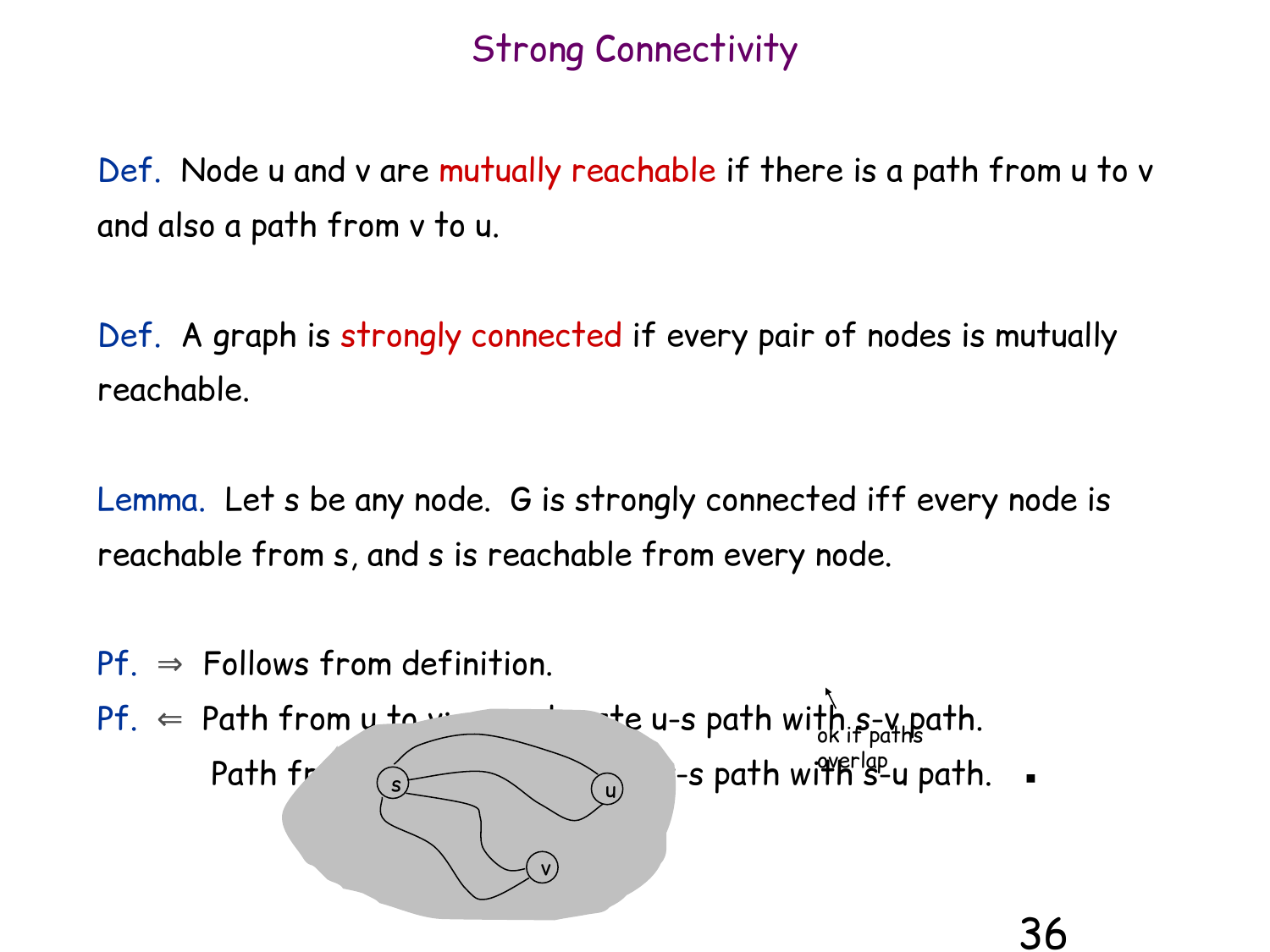

# Strong Connectivity
Def.  Node u and v are mutually reachable if there is a path from u to v and also a path from v to u.

Def.  A graph is strongly connected if every pair of nodes is mutually reachable.

Lemma.  Let s be any node.  G is strongly connected iff every node is reachable from s, and s is reachable from every node.

Pf.  ⇒  Follows from definition.
Pf.  ⇐  Path from u to v: concatenate u-s path with s-v path.
            Path from v to u: concatenate v-s path with s-u path.   ▪

ok if paths overlap

s

u

v
36